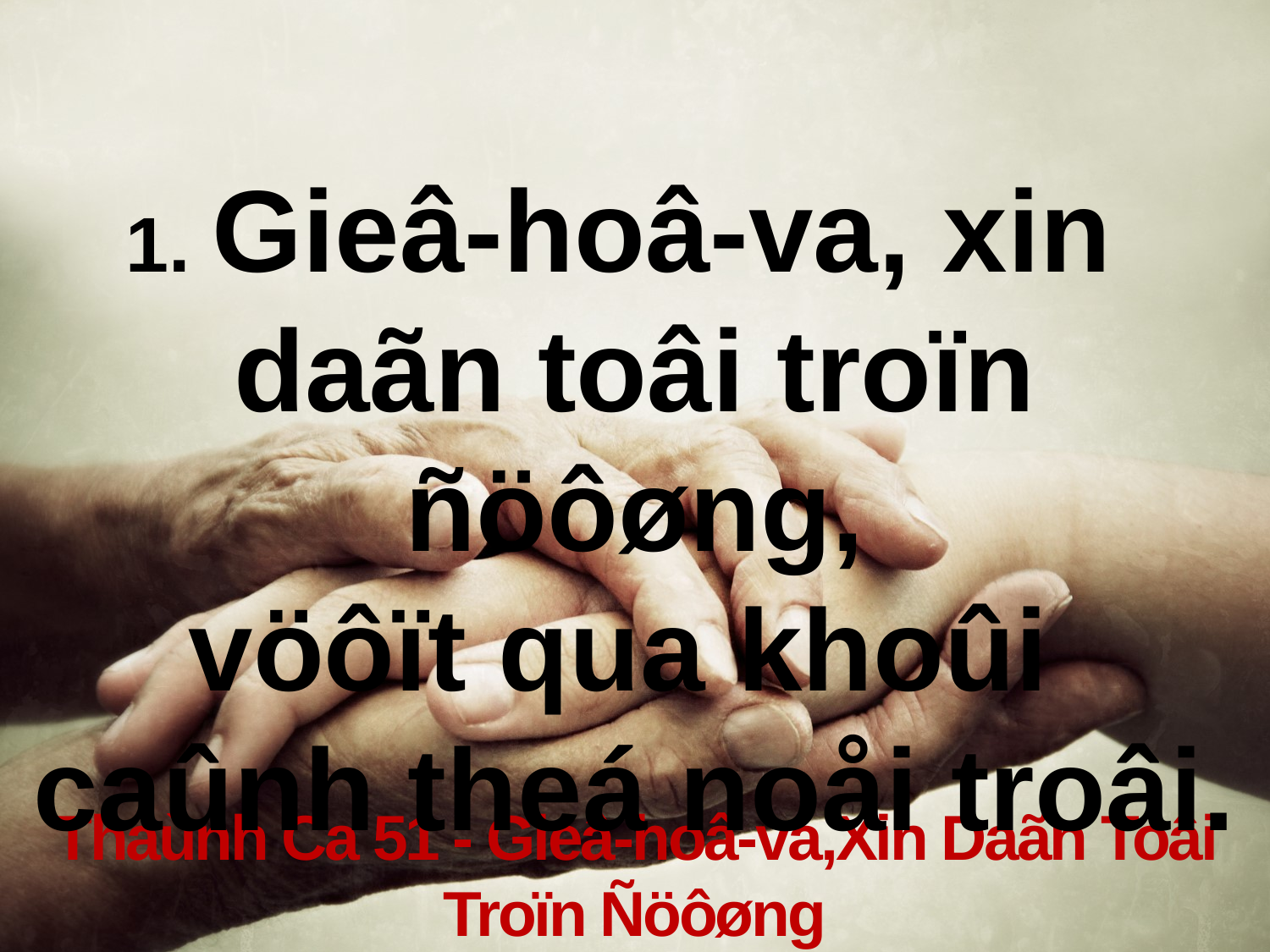

1. Gieâ-hoâ-va, xin
daãn toâi troïn ñöôøng,
vöôït qua khoûi
caûnh theá noåi troâi.
Thaùnh Ca 51 - Gieâ-hoâ-va,Xin Daãn Toâi Troïn Ñöôøng